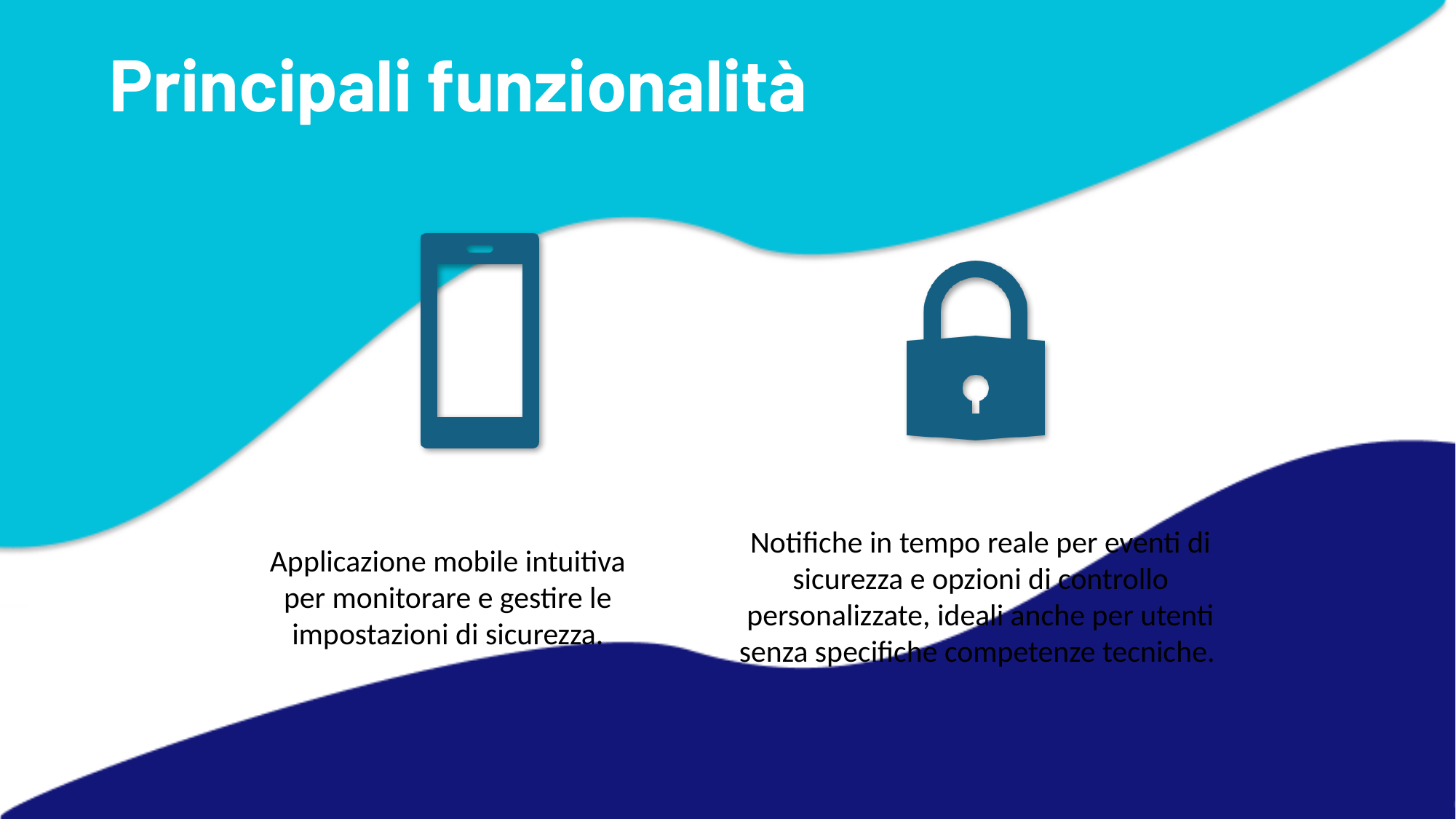

Principali funzionalità
Applicazione mobile intuitiva per monitorare e gestire le impostazioni di sicurezza.
Notifiche in tempo reale per eventi di sicurezza e opzioni di controllo personalizzate, ideali anche per utenti senza specifiche competenze tecniche.